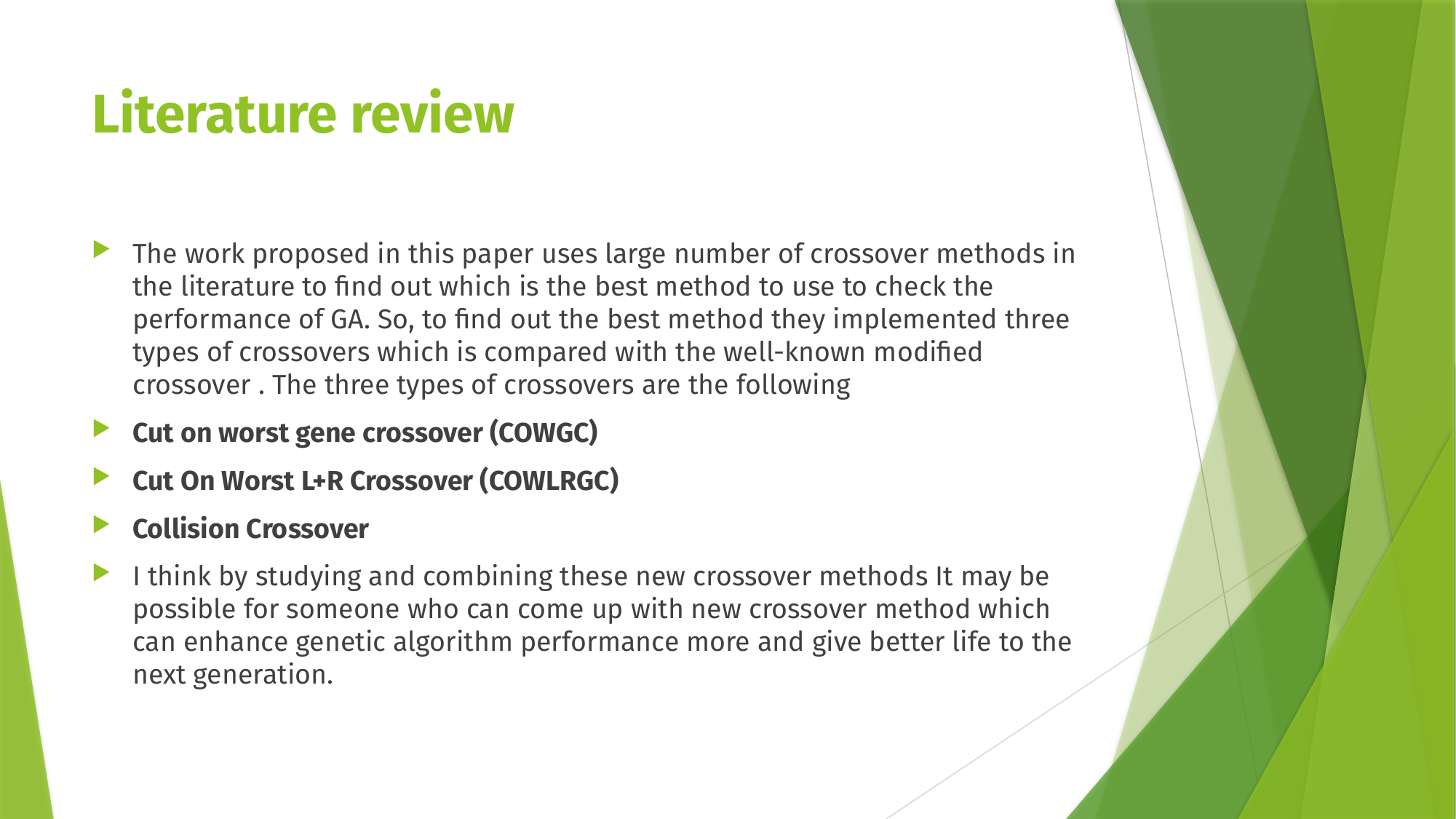

# Literature review
The work proposed in this paper uses large number of crossover methods in the literature to find out which is the best method to use to check the performance of GA. So, to find out the best method they implemented three types of crossovers which is compared with the well-known modified crossover . The three types of crossovers are the following
Cut on worst gene crossover (COWGC)
Cut On Worst L+R Crossover (COWLRGC)
Collision Crossover
I think by studying and combining these new crossover methods It may be possible for someone who can come up with new crossover method which can enhance genetic algorithm performance more and give better life to the next generation.